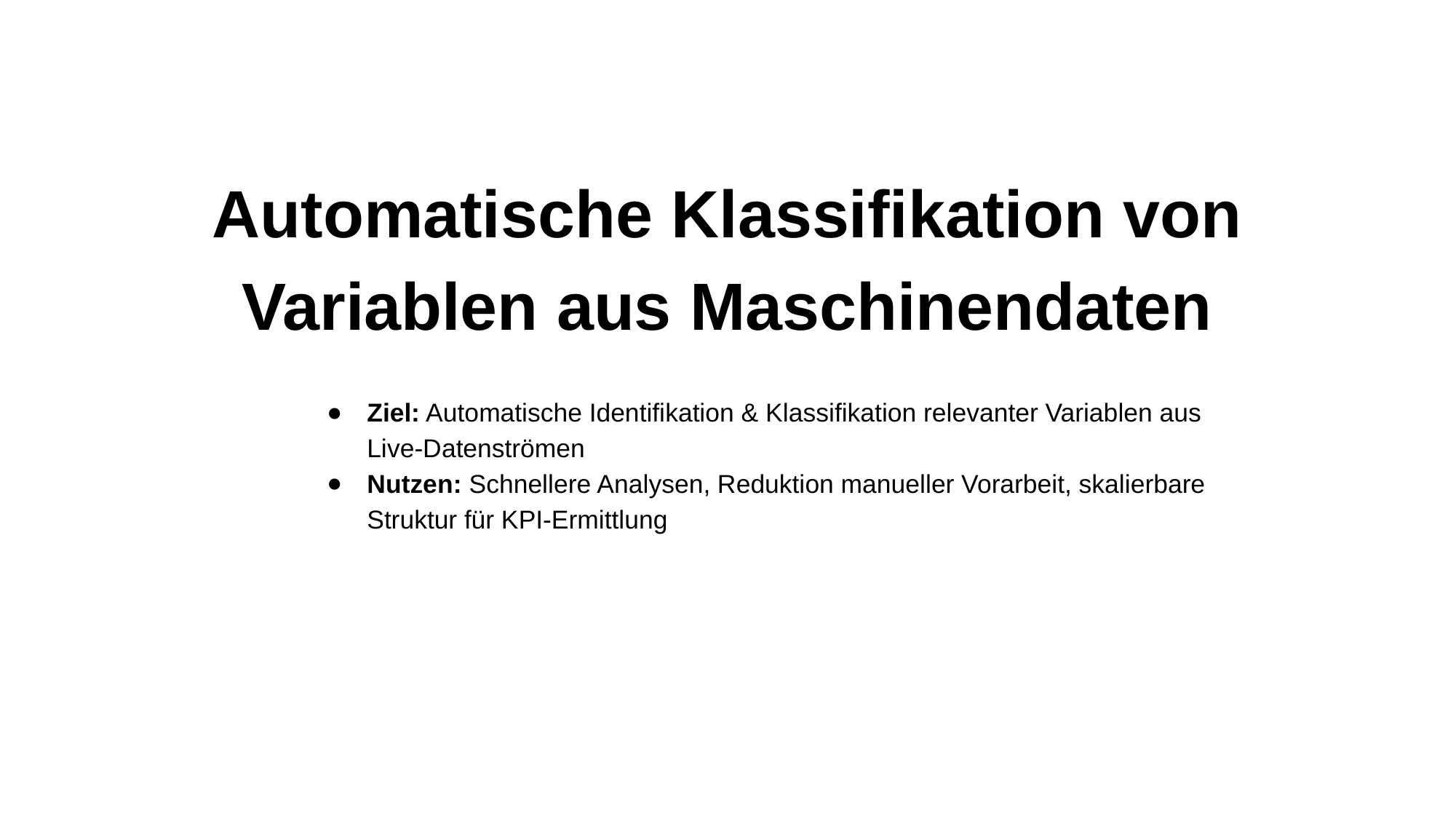

# Automatische Klassifikation von Variablen aus Maschinendaten
Ziel: Automatische Identifikation & Klassifikation relevanter Variablen aus Live-Datenströmen
Nutzen: Schnellere Analysen, Reduktion manueller Vorarbeit, skalierbare Struktur für KPI-Ermittlung